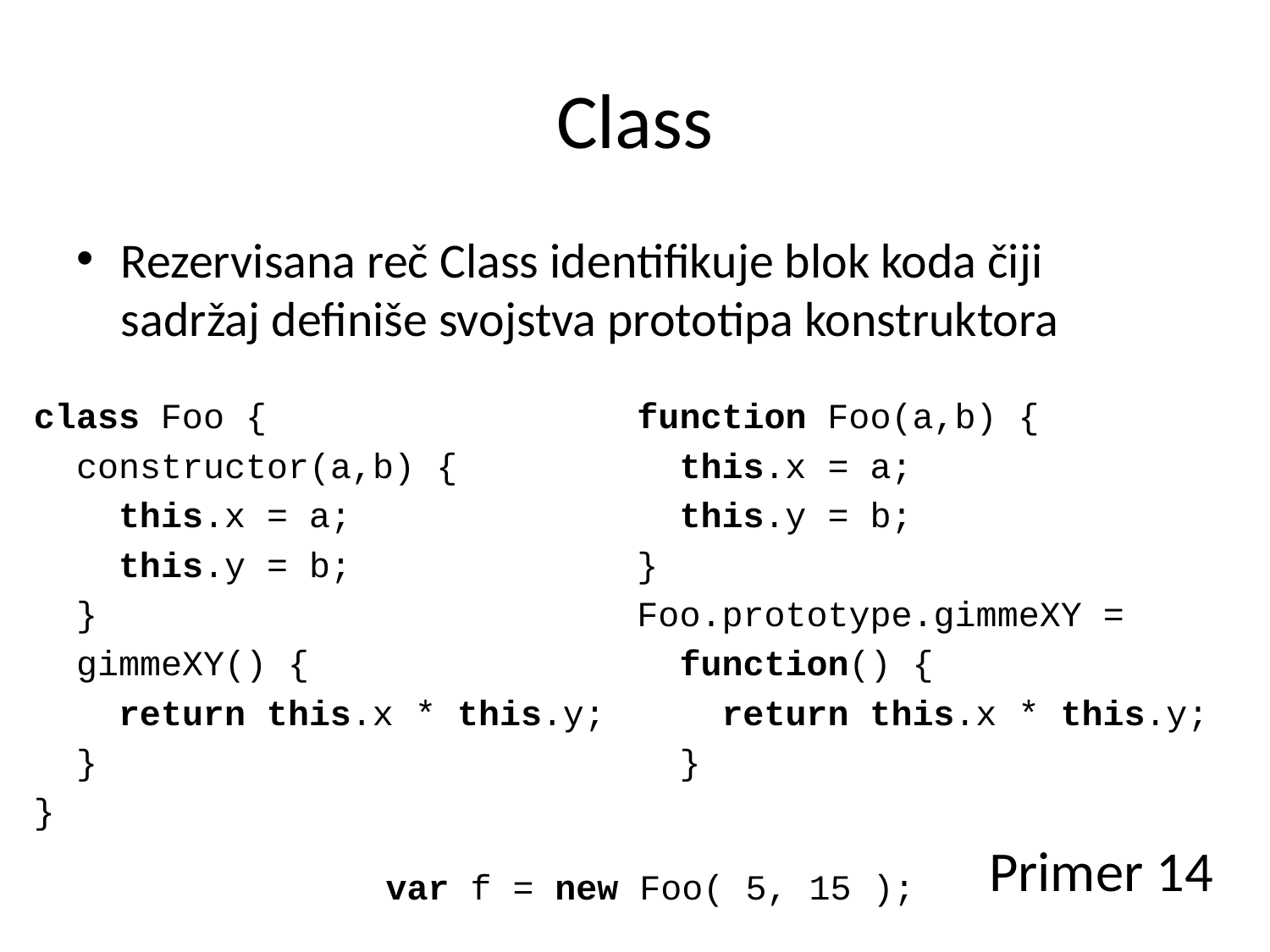

# Class
Rezervisana reč Class identifikuje blok koda čiji sadržaj definiše svojstva prototipa konstruktora

class Foo {
  constructor(a,b) {
    this.x = a;
    this.y = b;
  }
  gimmeXY() {
    return this.x * this.y;
  }
}
function Foo(a,b) {
  this.x = a;
  this.y = b;
}
Foo.prototype.gimmeXY =
  function() {
    return this.x * this.y;
  }
Primer 14
var f = new Foo( 5, 15 );